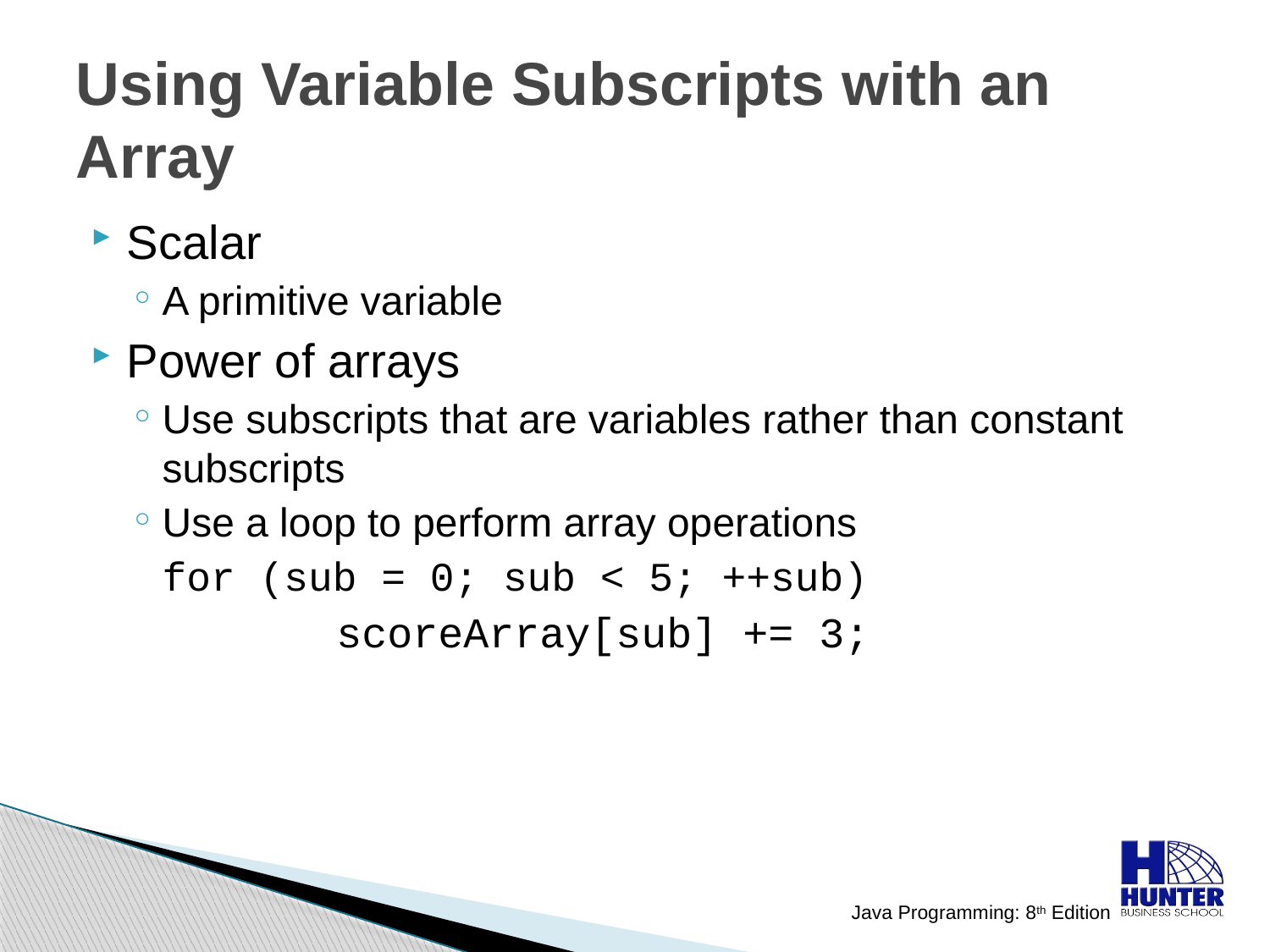

# Using Variable Subscripts with an Array
Scalar
A primitive variable
Power of arrays
Use subscripts that are variables rather than constant subscripts
Use a loop to perform array operations
	for (sub = 0; sub < 5; ++sub)
 		 scoreArray[sub] += 3;